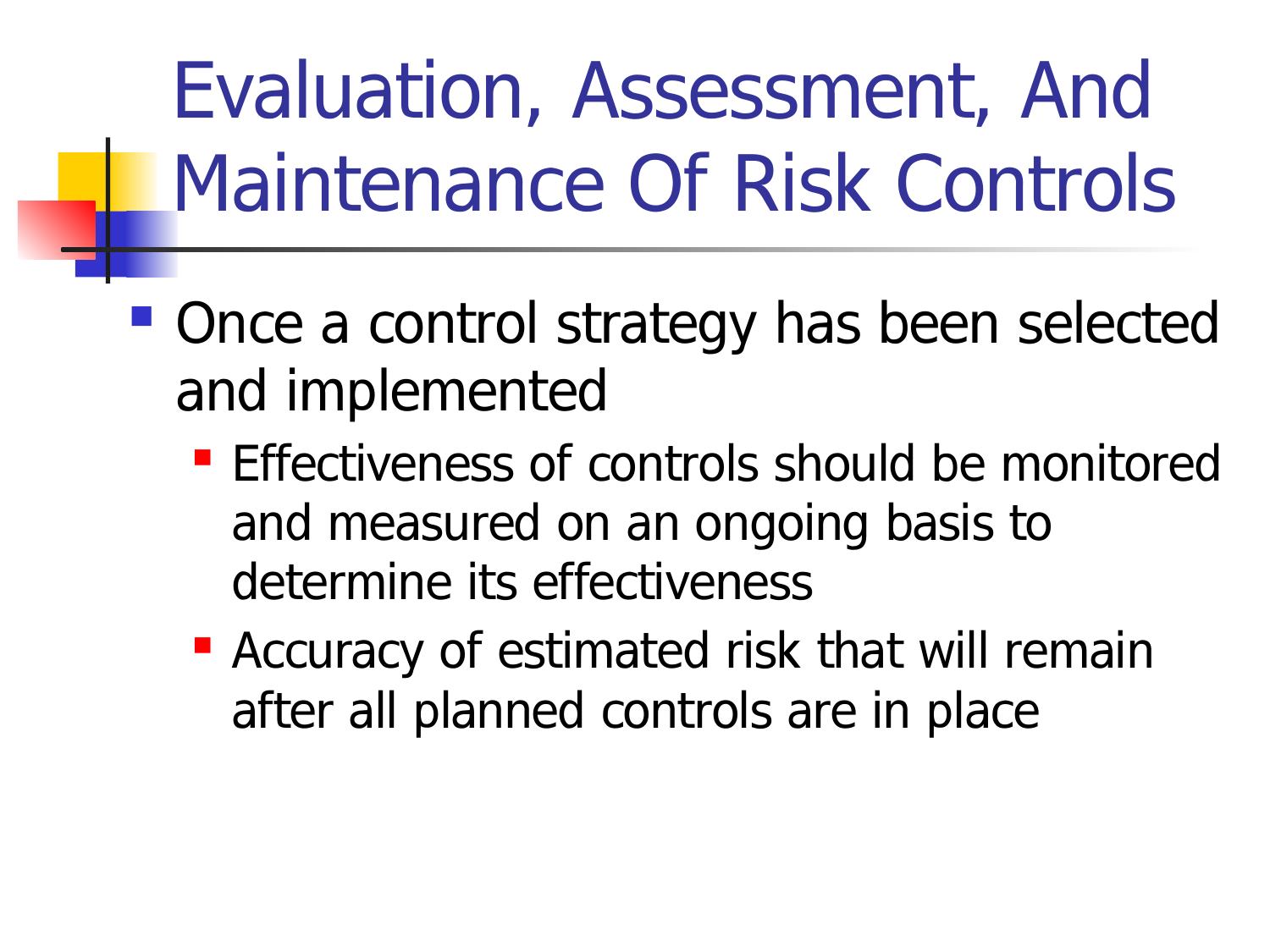

# Evaluation, Assessment, And Maintenance Of Risk Controls
Once a control strategy has been selected and implemented
Effectiveness of controls should be monitored and measured on an ongoing basis to determine its effectiveness
Accuracy of estimated risk that will remain after all planned controls are in place